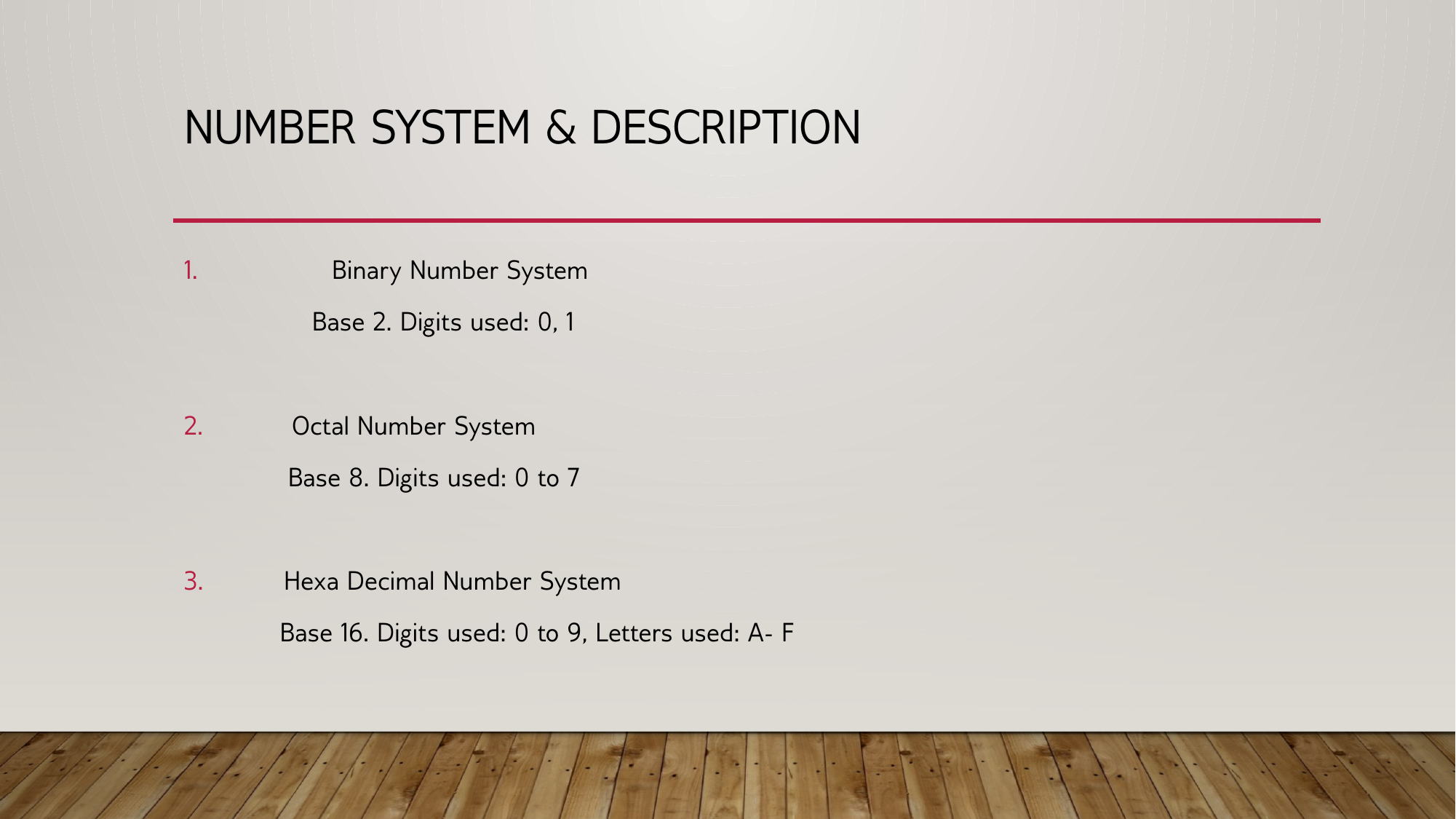

# Number System & Description
	Binary Number System
                Base 2. Digits used: 0, 1

       Octal Number System
             Base 8. Digits used: 0 to 7

      Hexa Decimal Number System
            Base 16. Digits used: 0 to 9, Letters used: A- F